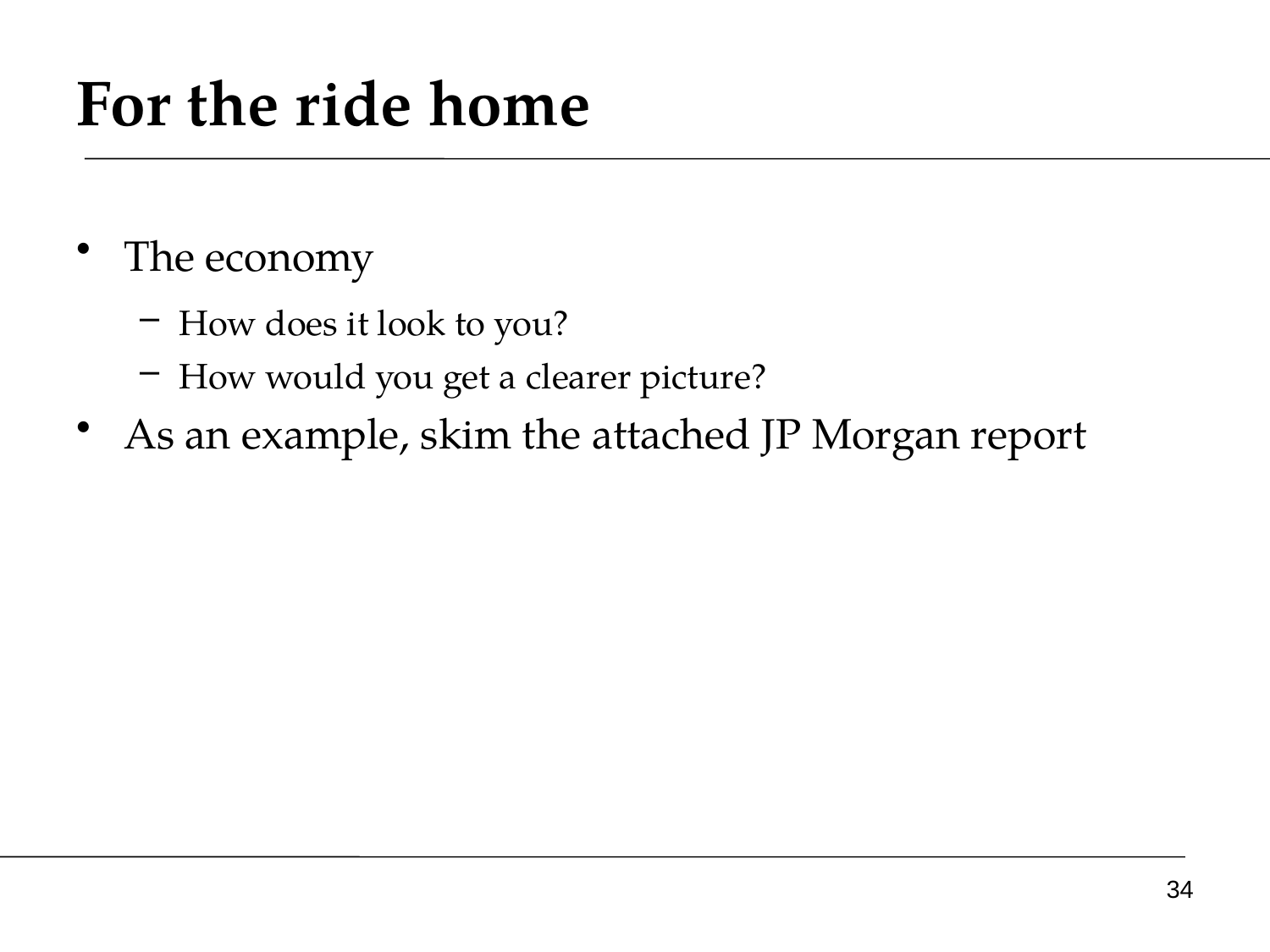

For the ride home
The economy
How does it look to you?
How would you get a clearer picture?
As an example, skim the attached JP Morgan report
34